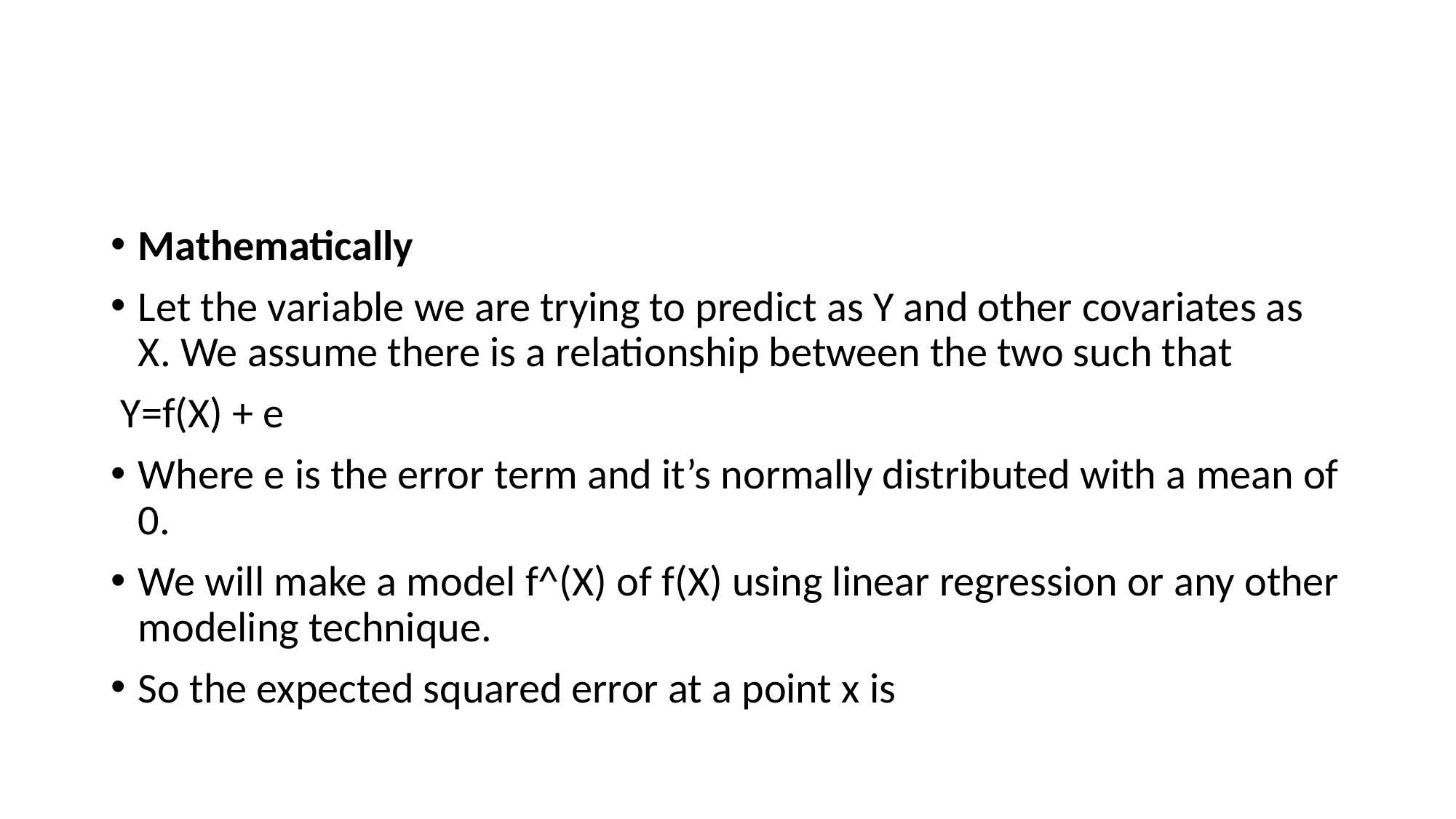

#
Mathematically
Let the variable we are trying to predict as Y and other covariates as X. We assume there is a relationship between the two such that
 Y=f(X) + e
Where e is the error term and it’s normally distributed with a mean of 0.
We will make a model f^(X) of f(X) using linear regression or any other modeling technique.
So the expected squared error at a point x is